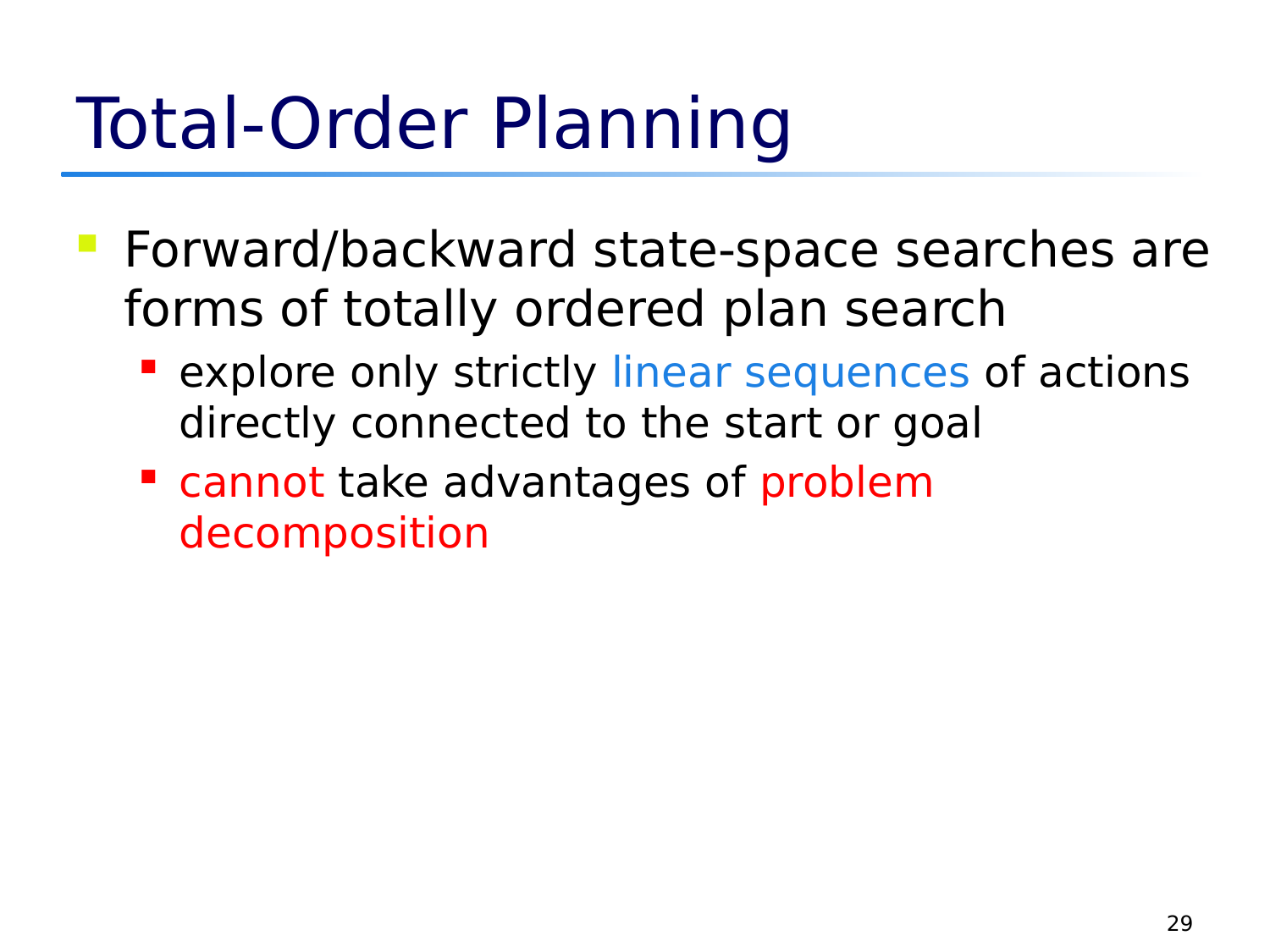

# Total-Order Planning
Forward/backward state-space searches are forms of totally ordered plan search
explore only strictly linear sequences of actions directly connected to the start or goal
cannot take advantages of problem decomposition
29